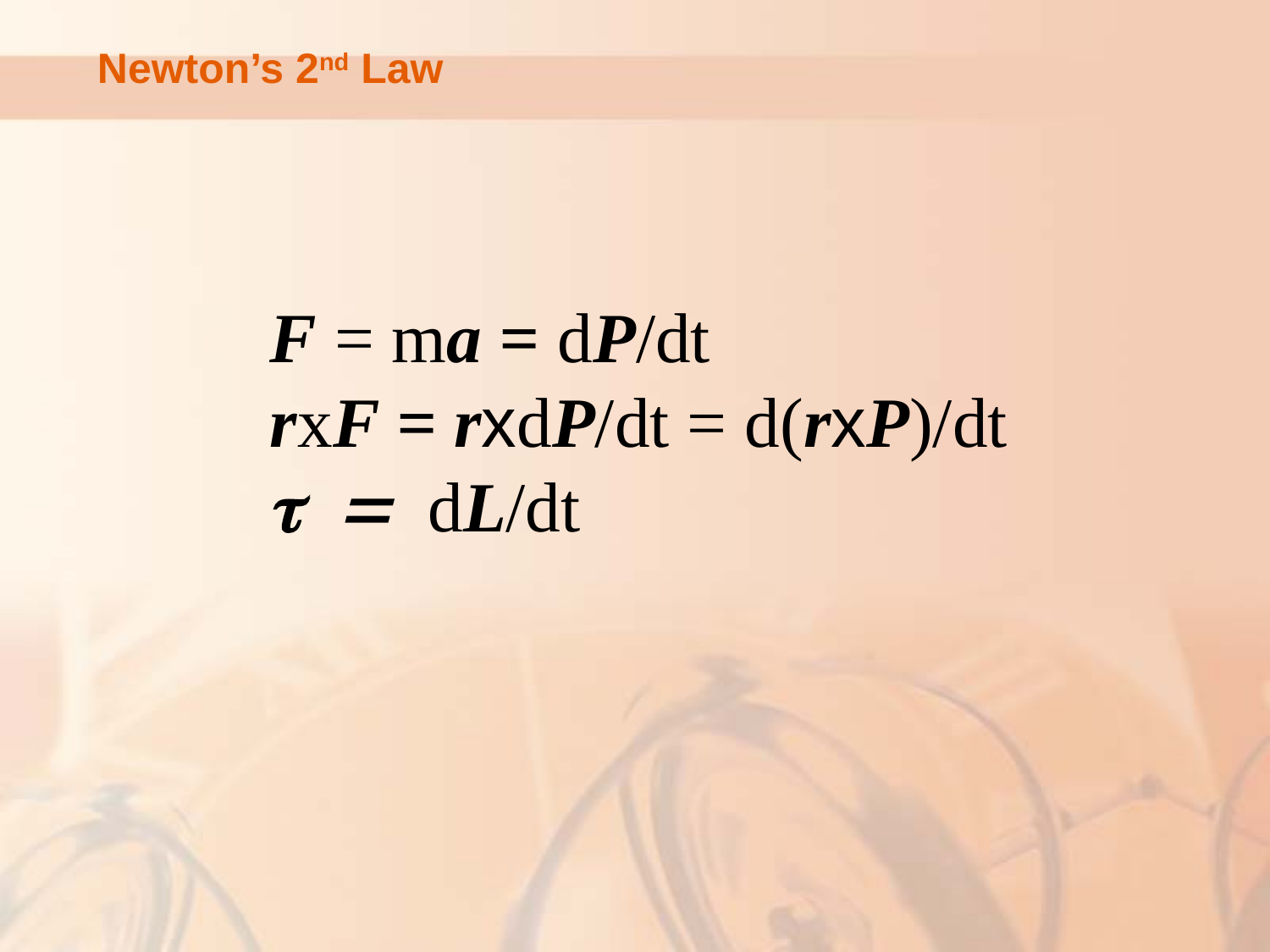

# Newton’s 2nd Law
F = ma = dP/dt
rxF = rxdP/dt = d(rxP)/dt
τ = dL/dt